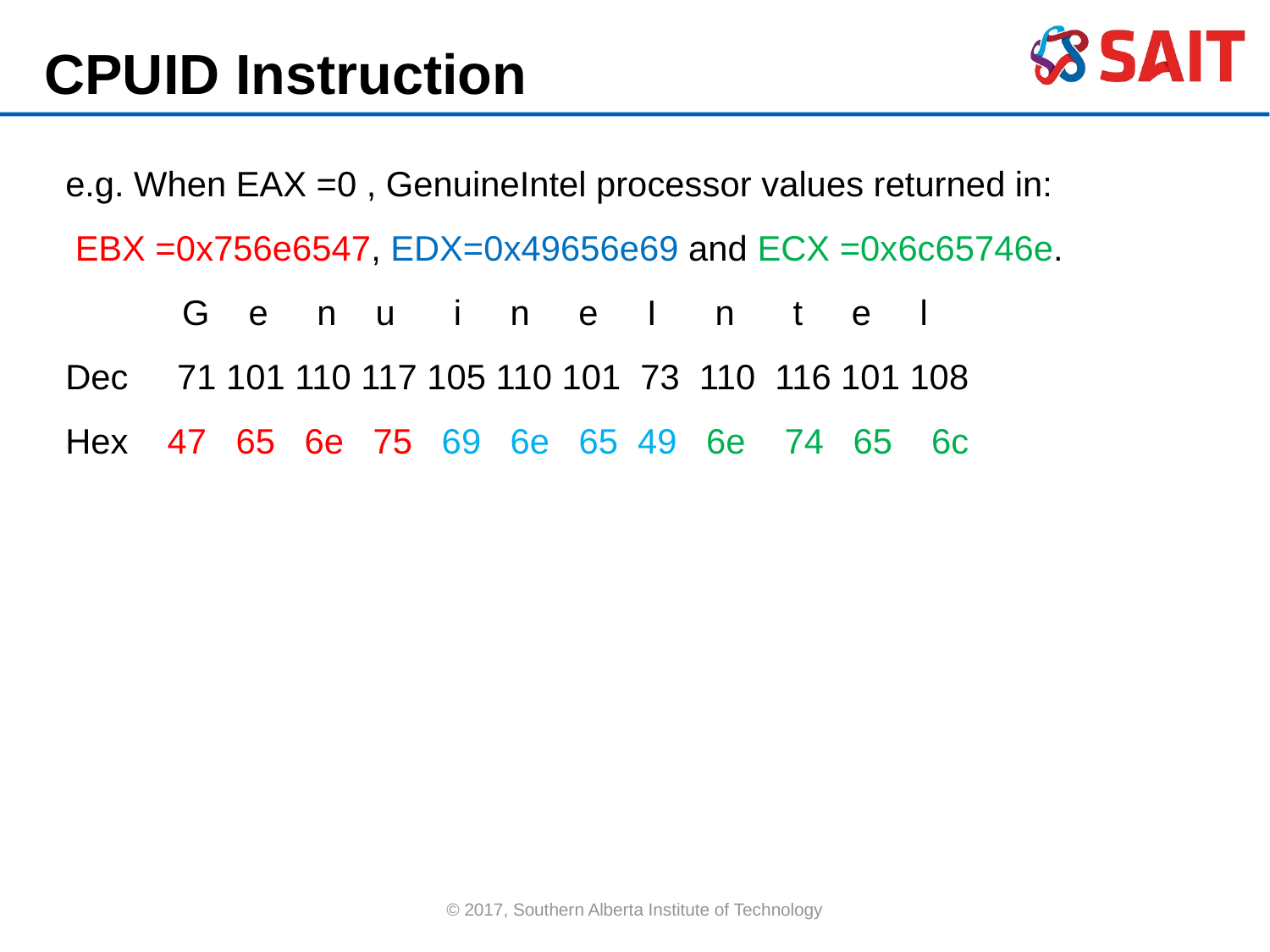

CPUID Instruction
e.g. When EAX =0 , GenuineIntel processor values returned in:
 EBX =0x756e6547, EDX=0x49656e69 and ECX =0x6c65746e.
            G    e     n    u      i     n     e     I      n      t     e     l
Dec     71 101 110 117 105 110 101  73  110  116 101 108
Hex    47   65   6e   75   69   6e   65  49   6e    74   65    6c